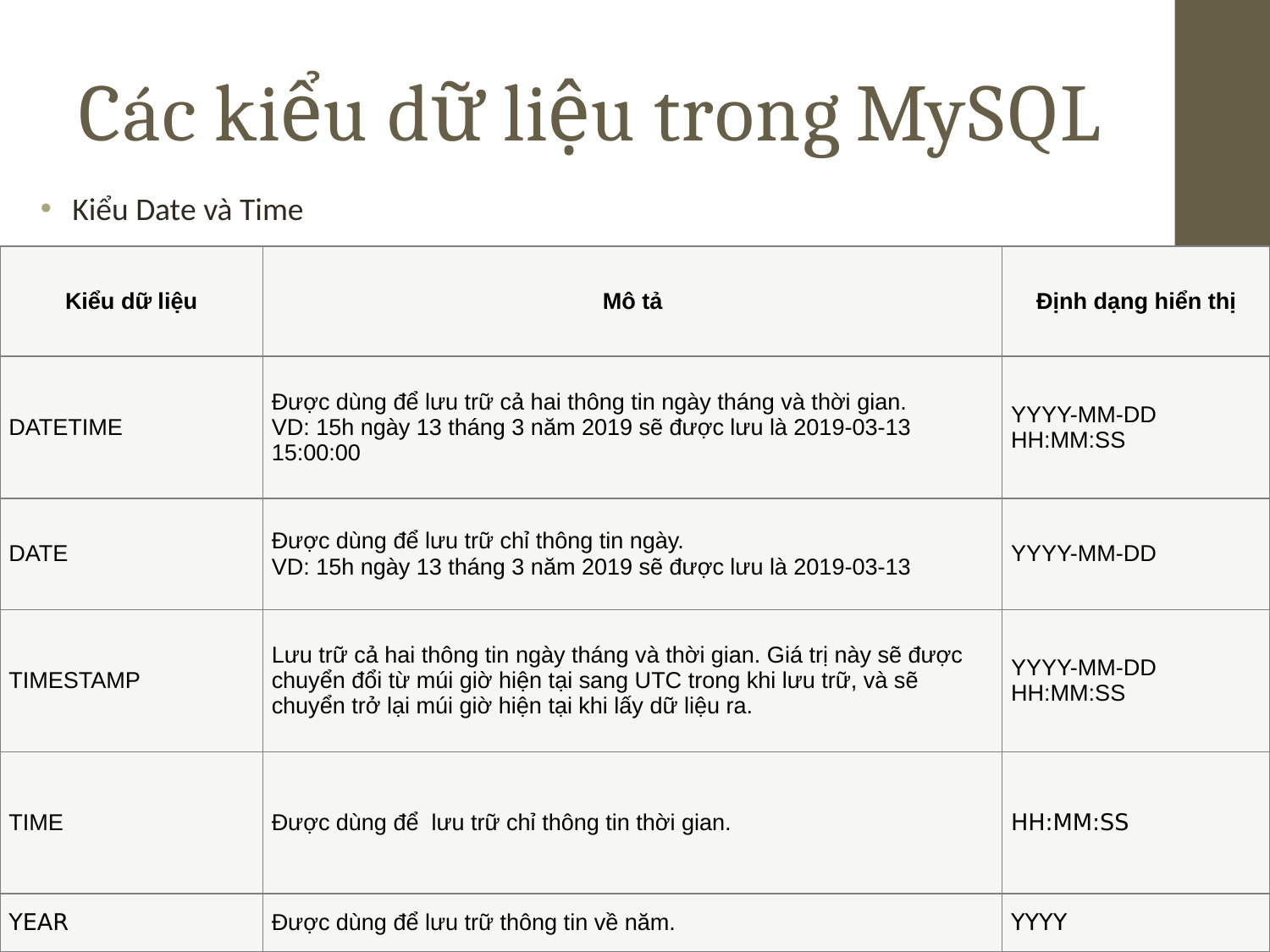

# Các kiểu dữ liệu trong MySQL
Kiểu Date và Time

| Kiểu dữ liệu | Mô tả | Định dạng hiển thị |
| --- | --- | --- |
| DATETIME | Được dùng để lưu trữ cả hai thông tin ngày tháng và thời gian. VD: 15h ngày 13 tháng 3 năm 2019 sẽ được lưu là 2019-03-13 15:00:00 | YYYY-MM-DD HH:MM:SS |
| DATE | Được dùng để lưu trữ chỉ thông tin ngày. VD: 15h ngày 13 tháng 3 năm 2019 sẽ được lưu là 2019-03-13 | YYYY-MM-DD |
| TIMESTAMP | Lưu trữ cả hai thông tin ngày tháng và thời gian. Giá trị này sẽ được chuyển đổi từ múi giờ hiện tại sang UTC trong khi lưu trữ, và sẽ chuyển trở lại múi giờ hiện tại khi lấy dữ liệu ra. | YYYY-MM-DD HH:MM:SS |
| TIME | Được dùng để lưu trữ chỉ thông tin thời gian. | HH:MM:SS |
| YEAR | Được dùng để lưu trữ thông tin về năm. | YYYY |